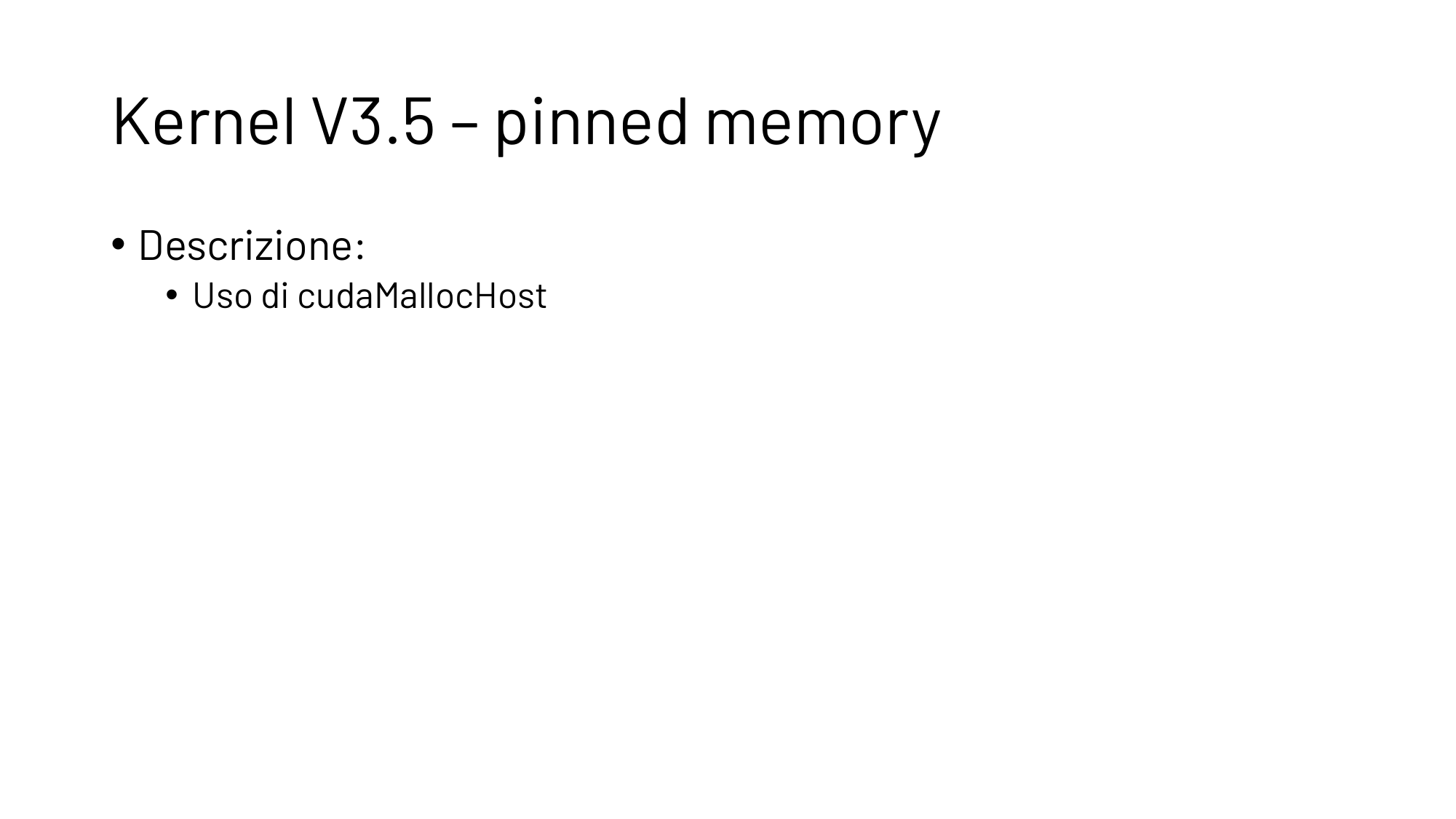

# Kernel V3.5 – pinned memory
Descrizione:
Uso di cudaMallocHost